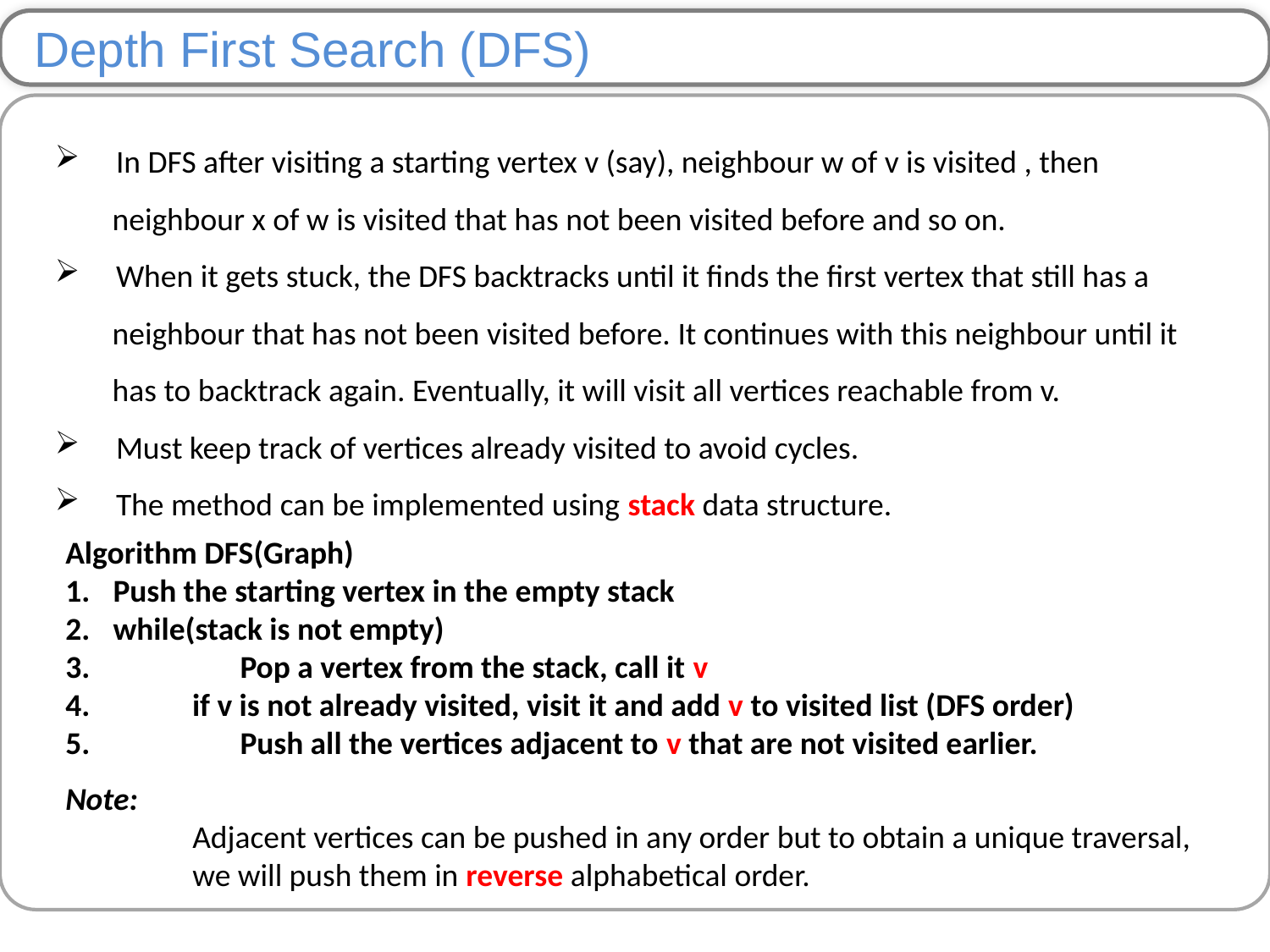

Depth First Search (DFS)

     In DFS after visiting a starting vertex v (say), neighbour w of v is visited , then
        neighbour x of w is visited that has not been visited before and so on.
     When it gets stuck, the DFS backtracks until it finds the first vertex that still has a
        neighbour that has not been visited before. It continues with this neighbour until it
        has to backtrack again. Eventually, it will visit all vertices reachable from v.
     Must keep track of vertices already visited to avoid cycles.
     The method can be implemented using stack data structure.

Algorithm DFS(Graph)
Push the starting vertex in the empty stack
while(stack is not empty)
 	Pop a vertex from the stack, call it v
           if v is not already visited, visit it and add v to visited list (DFS order)
  	Push all the vertices adjacent to v that are not visited earlier.

Note:
	Adjacent vertices can be pushed in any order but to obtain a unique traversal, 	we will push them in reverse alphabetical order.